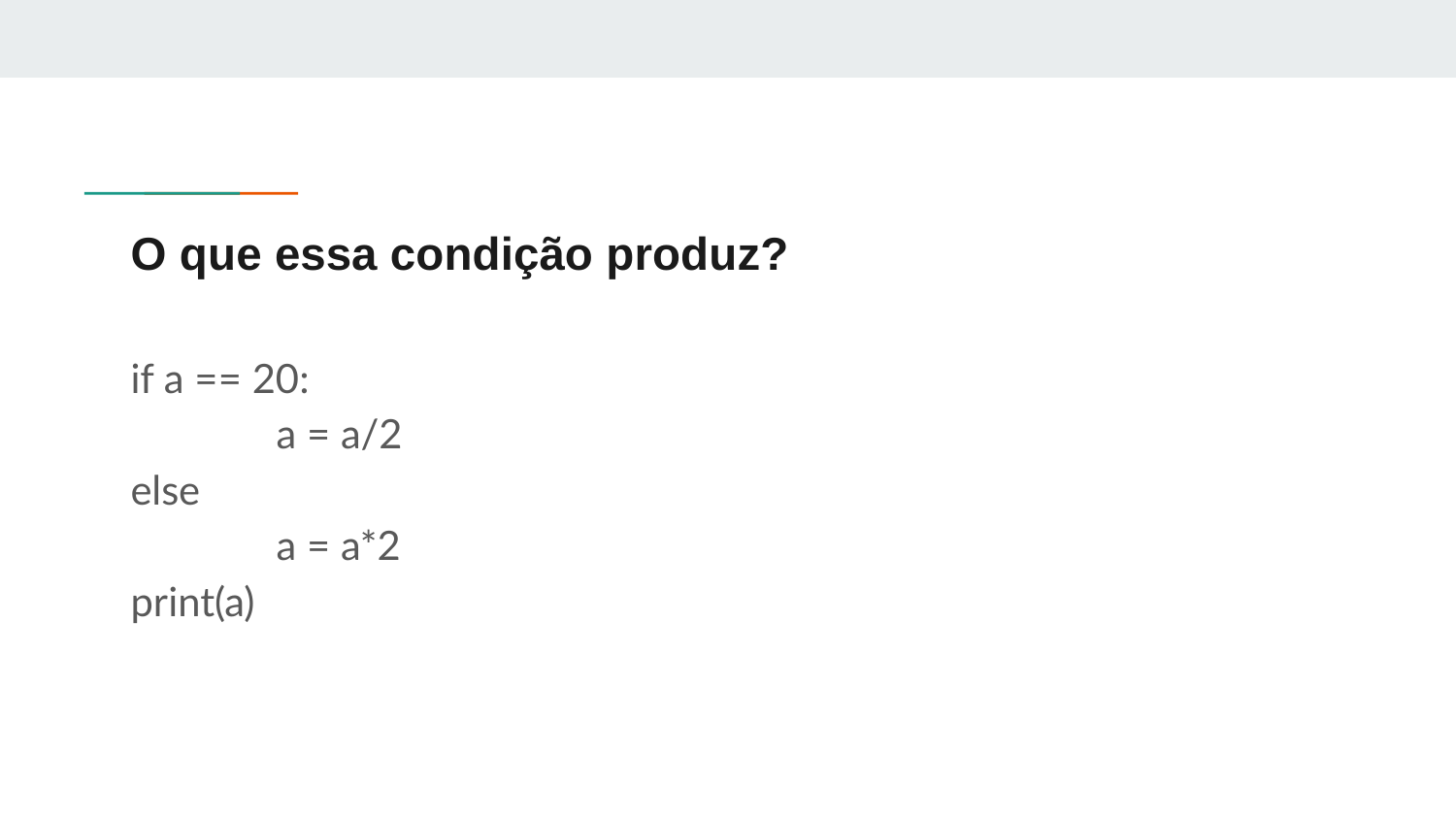

# O que essa condição produz?
if a == 20:
	a = a/2
else
	a = a*2
print(a)